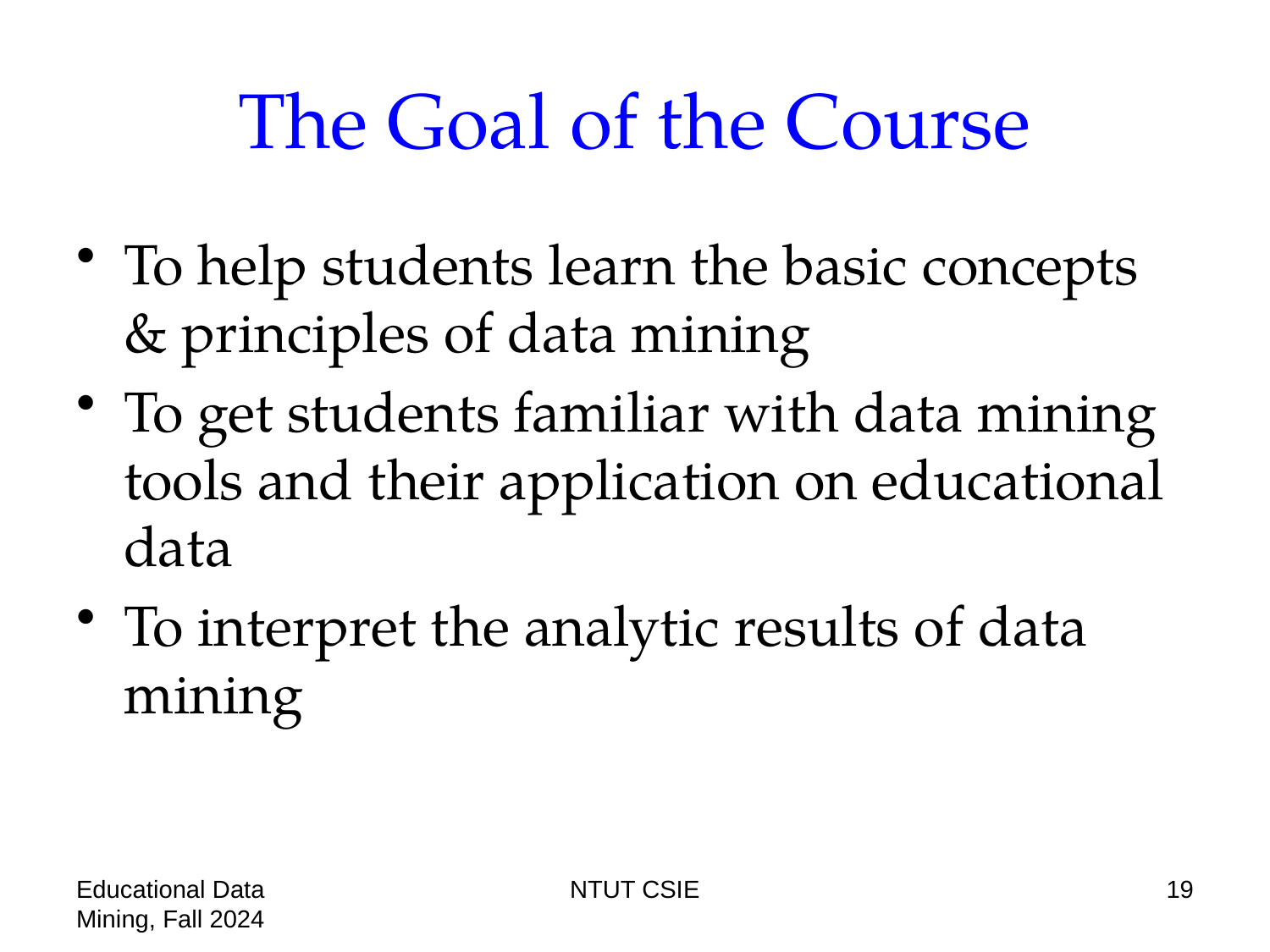

# The Goal of the Course
To help students learn the basic concepts & principles of data mining
To get students familiar with data mining tools and their application on educational data
To interpret the analytic results of data mining
Educational Data Mining, Fall 2024
NTUT CSIE
19